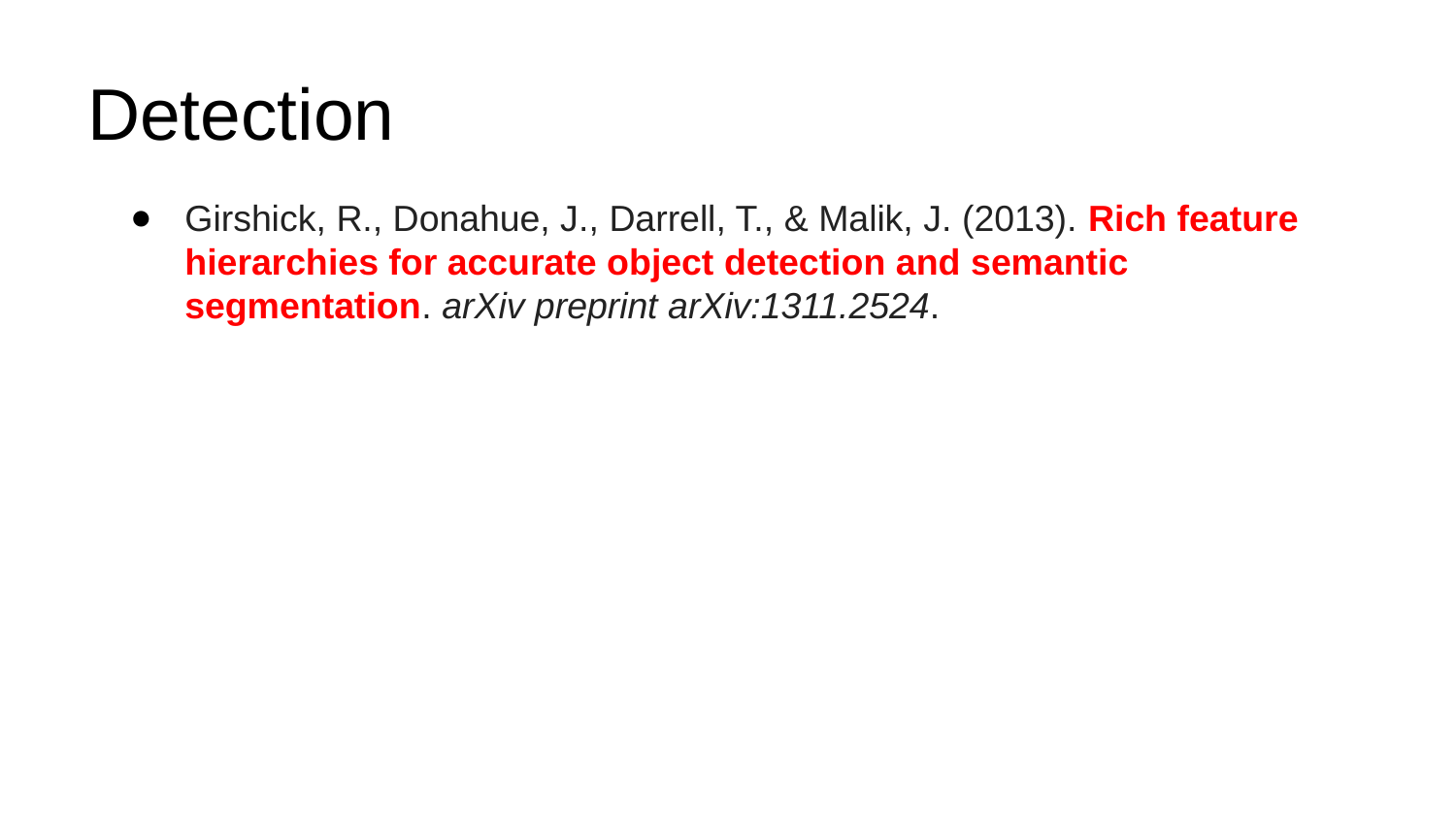

# Detection
Girshick, R., Donahue, J., Darrell, T., & Malik, J. (2013). Rich feature hierarchies for accurate object detection and semantic segmentation. arXiv preprint arXiv:1311.2524.